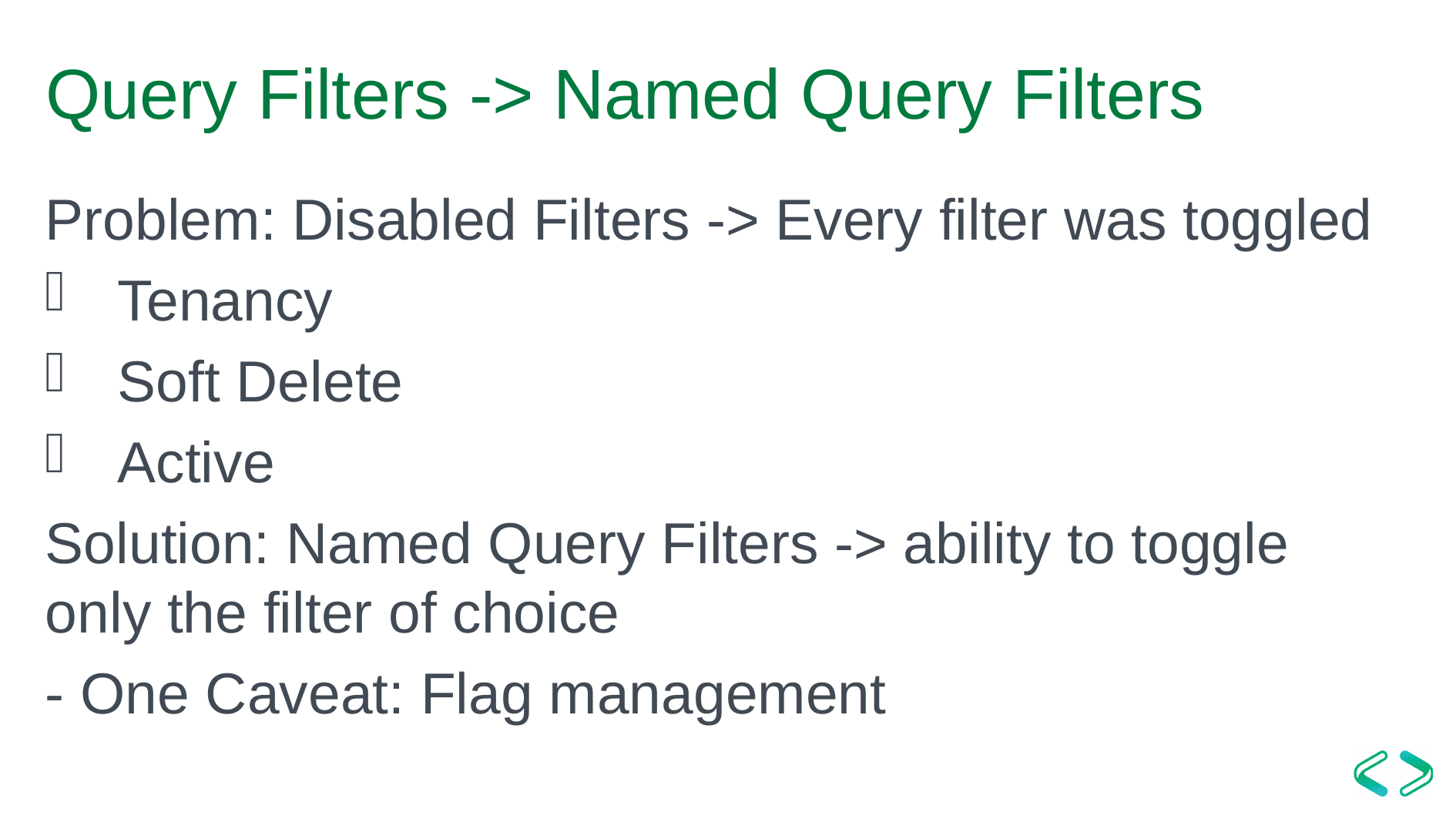

# Query Filters -> Named Query Filters
Problem: Disabled Filters -> Every filter was toggled
Tenancy
Soft Delete
Active
Solution: Named Query Filters -> ability to toggle only the filter of choice
- One Caveat: Flag management